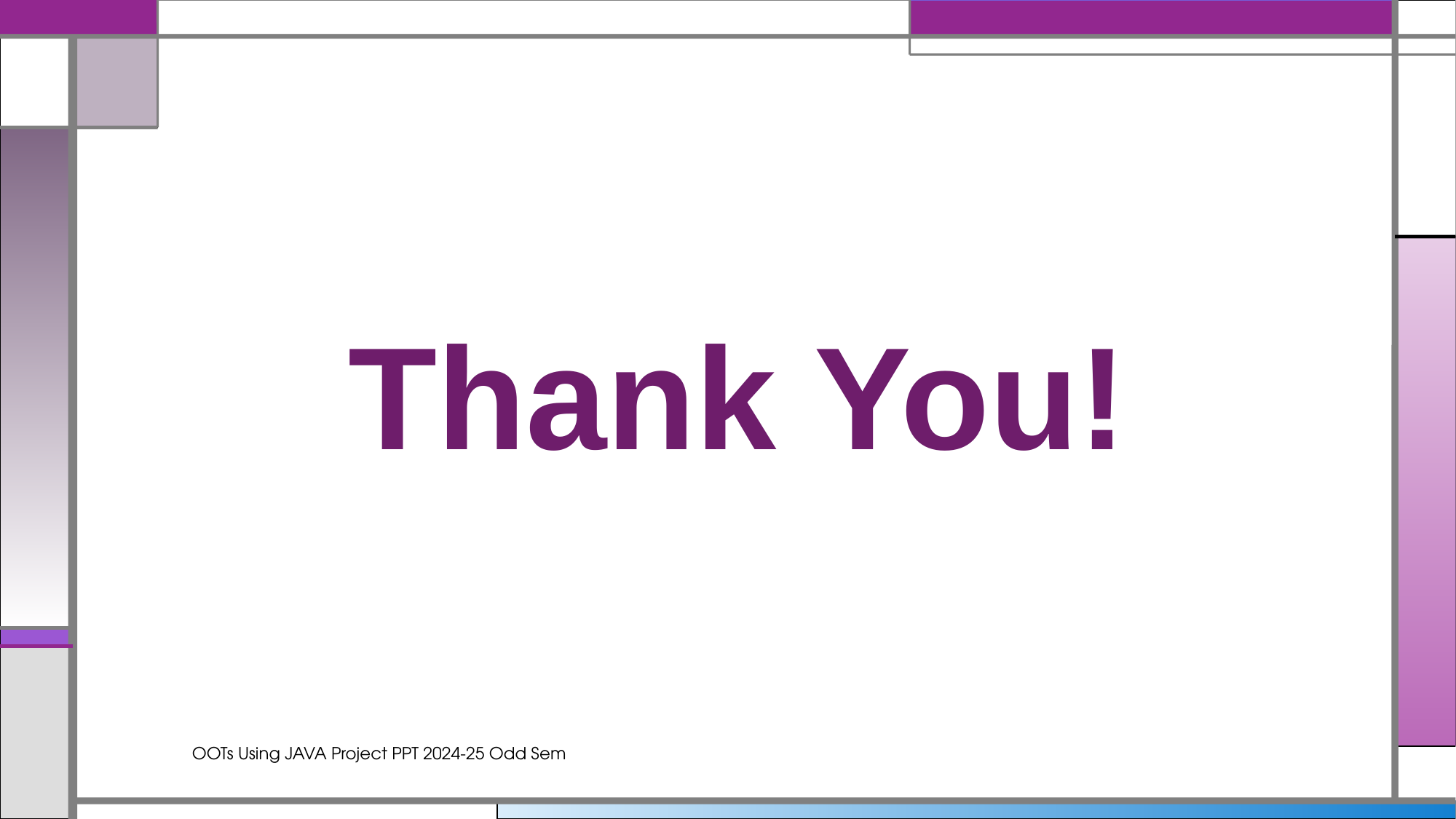

Thank You!
OOTs Using JAVA Project PPT 2024-25 Odd Sem